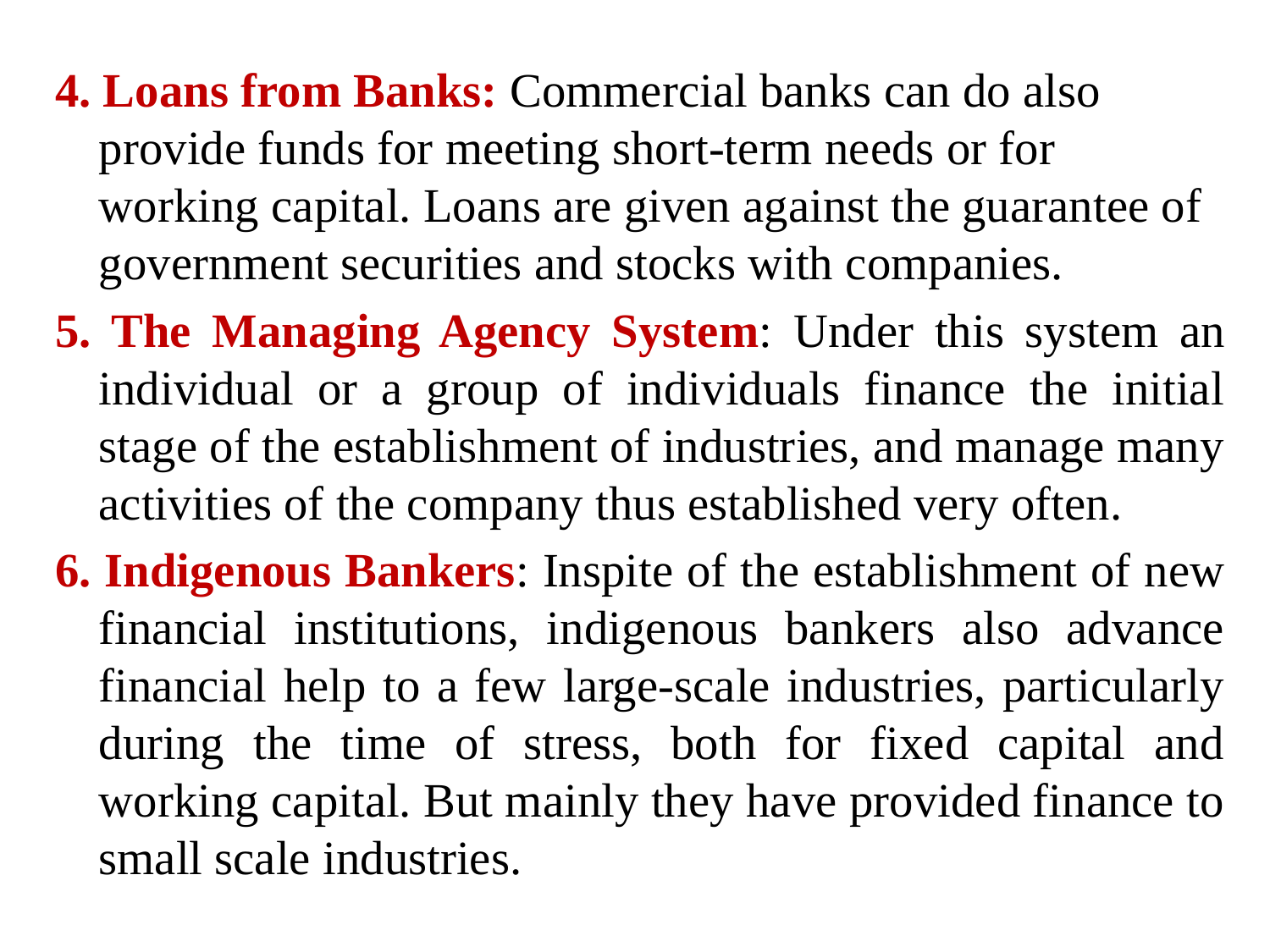

4. Loans from Banks: Commercial banks can do also provide funds for meeting short-term needs or for working capital. Loans are given against the guarantee of government securities and stocks with companies.
5. The Managing Agency System: Under this system an individual or a group of individuals finance the initial stage of the establishment of industries, and manage many activities of the company thus established very often.
6. Indigenous Bankers: Inspite of the establishment of new financial institutions, indigenous bankers also advance financial help to a few large-scale industries, particularly during the time of stress, both for fixed capital and working capital. But mainly they have provided finance to small scale industries.